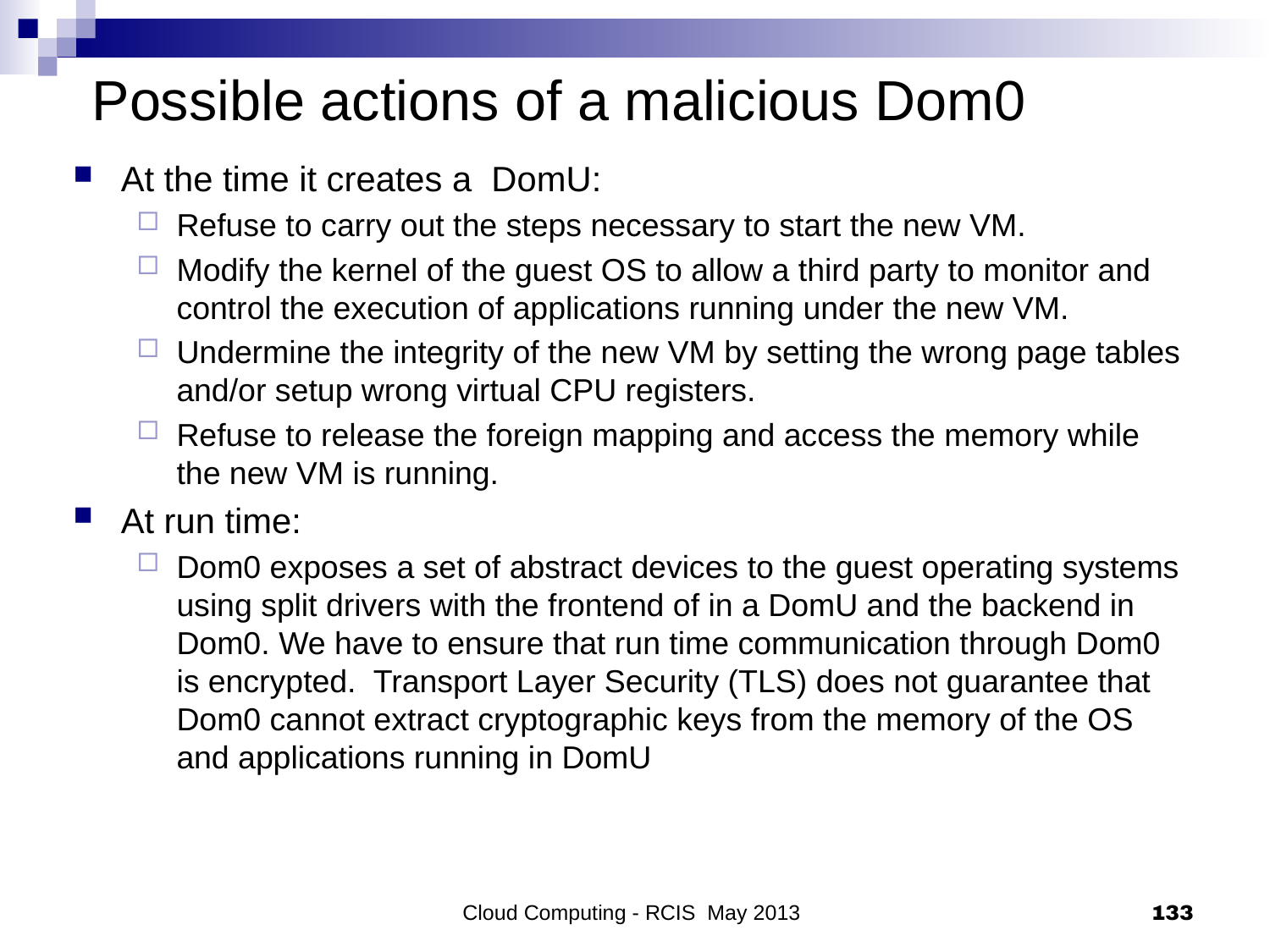

# Possible actions of a malicious Dom0
At the time it creates a  DomU:
Refuse to carry out the steps necessary to start the new VM.
Modify the kernel of the guest OS to allow a third party to monitor and control the execution of applications running under the new VM.
Undermine the integrity of the new VM by setting the wrong page tables and/or setup wrong virtual CPU registers.
Refuse to release the foreign mapping and access the memory while the new VM is running.
At run time:
Dom0 exposes a set of abstract devices to the guest operating systems using split drivers with the frontend of in a DomU and the backend in  Dom0. We have to ensure that run time communication through Dom0 is encrypted.  Transport Layer Security (TLS) does not guarantee that Dom0 cannot extract cryptographic keys from the memory of the OS and applications running in DomU

Cloud Computing - RCIS  May 2013
133